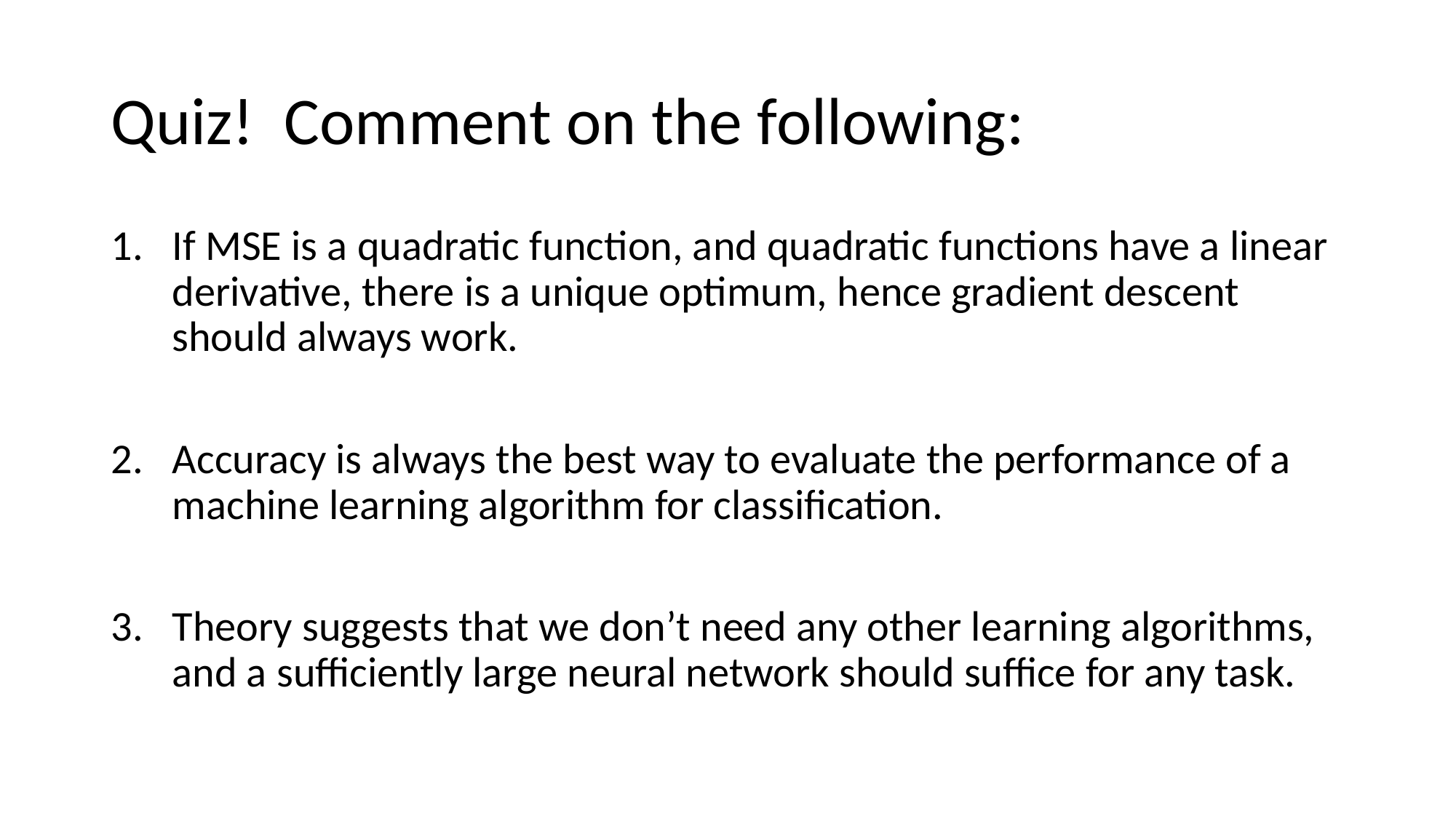

# Quiz!  Comment on the following:
If MSE is a quadratic function, and quadratic functions have a linear derivative, there is a unique optimum, hence gradient descent should always work.

Accuracy is always the best way to evaluate the performance of a machine learning algorithm for classification.

Theory suggests that we don’t need any other learning algorithms, and a sufficiently large neural network should suffice for any task.